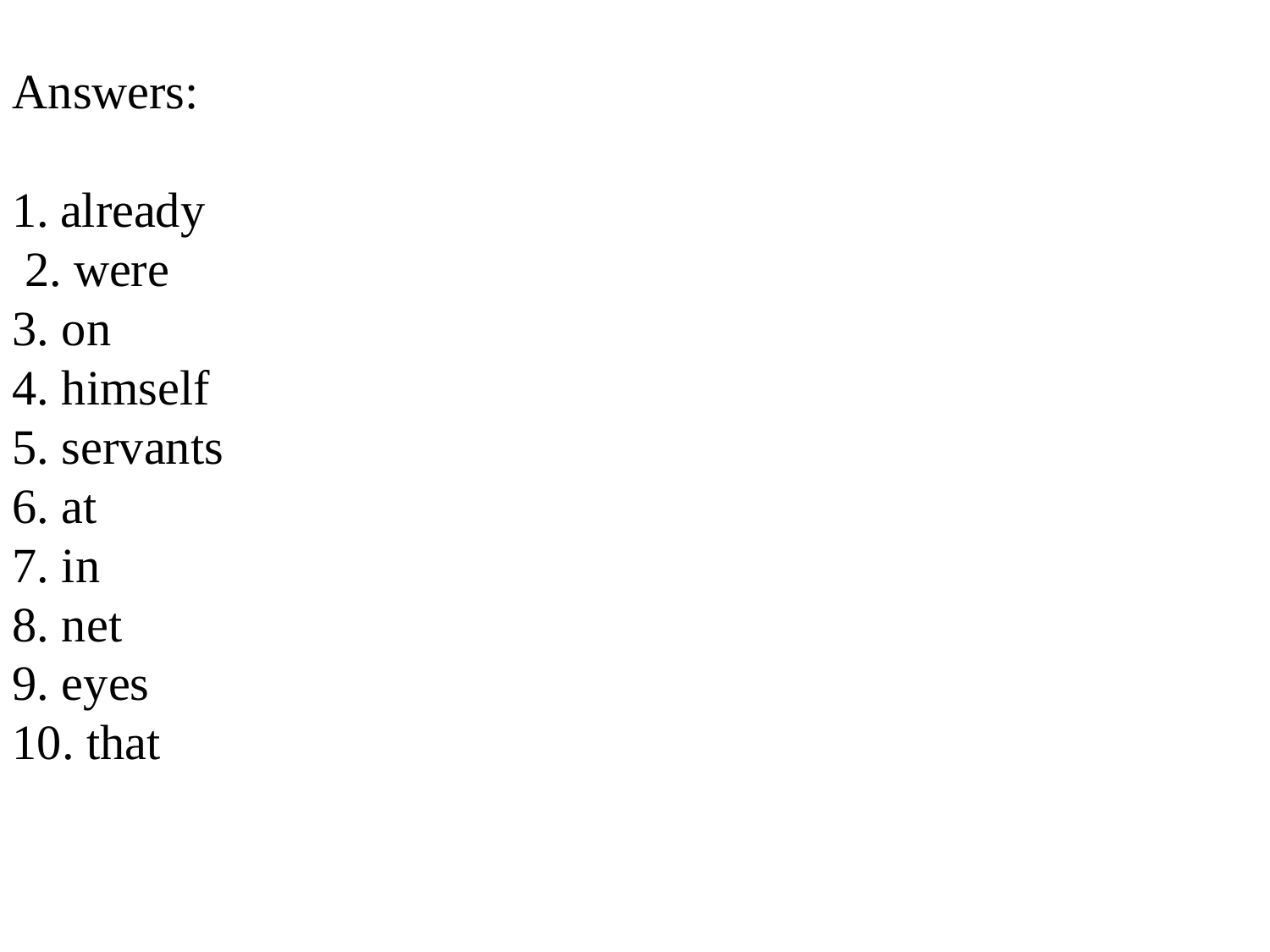

Answers:

already
 2. were
3. on
4. himself
5. servants
6. at
7. in
8. net
9. eyes
10. that